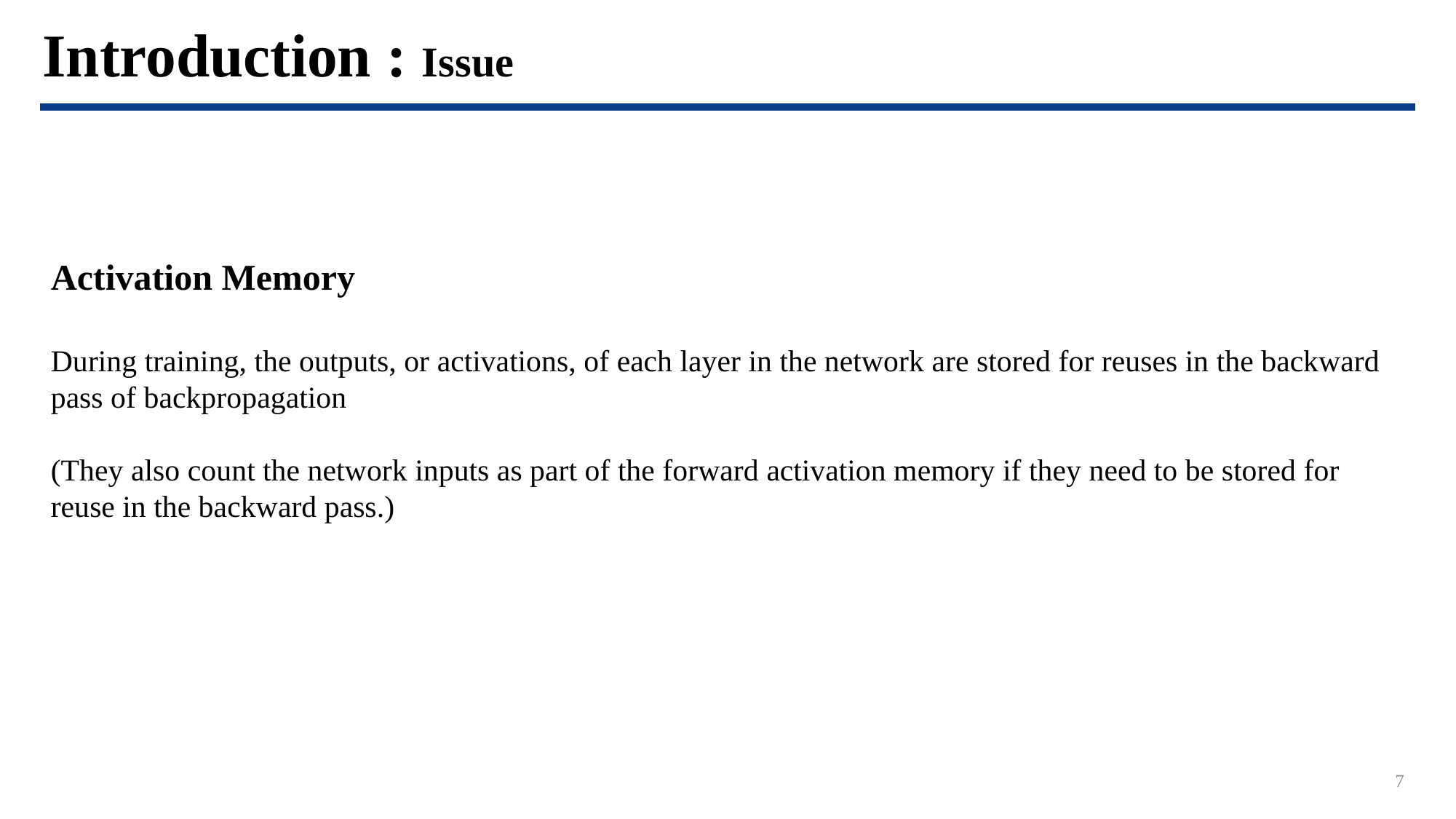

Introduction : Issue
Activation Memory

During training, the outputs, or activations, of each layer in the network are stored for reuses in the backward pass of backpropagation

(They also count the network inputs as part of the forward activation memory if they need to be stored for reuse in the backward pass.)
7